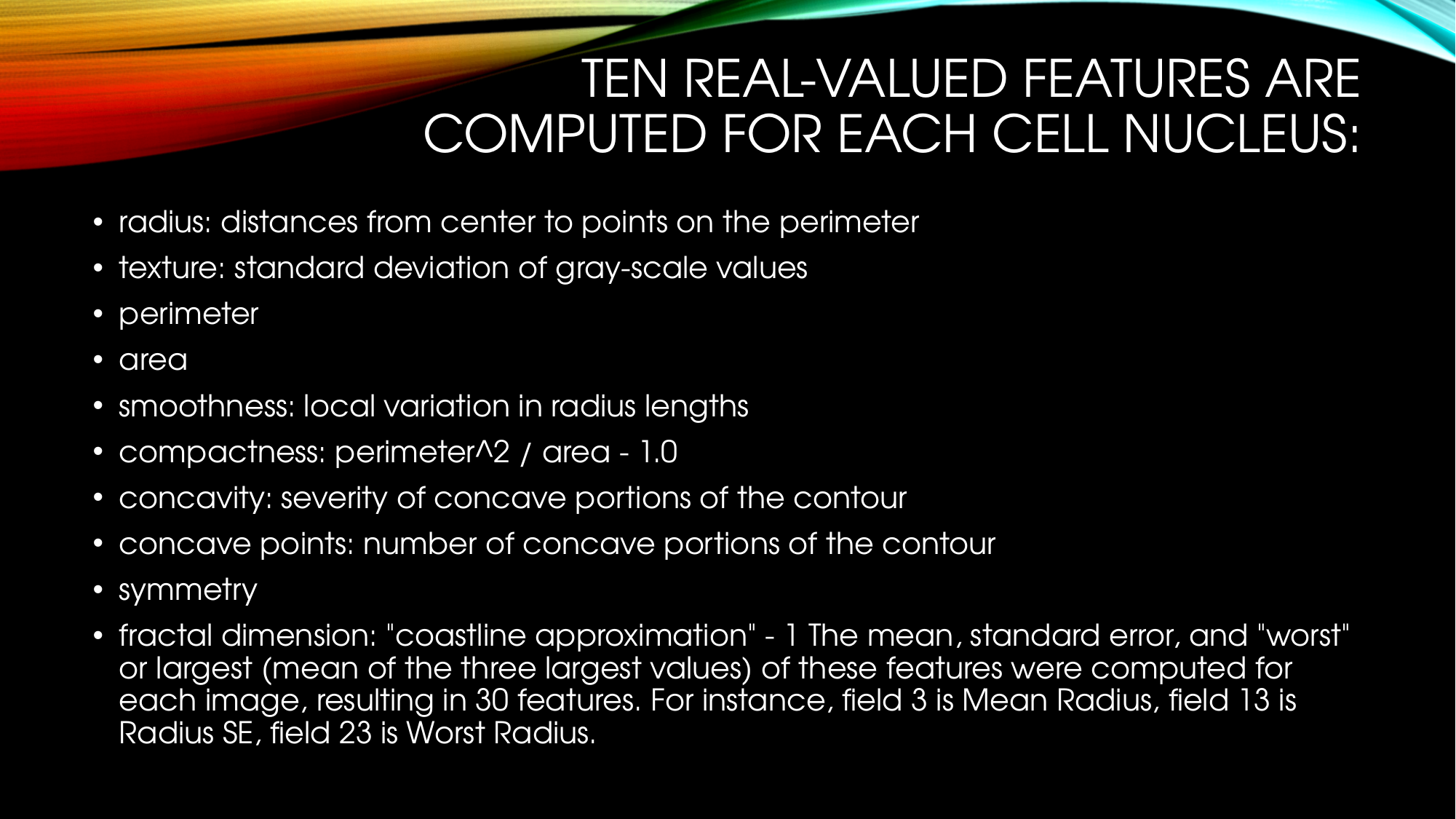

# Ten real-valued features are computed for each cell nucleus:
radius: distances from center to points on the perimeter
texture: standard deviation of gray-scale values
perimeter
area
smoothness: local variation in radius lengths
compactness: perimeter^2 / area - 1.0
concavity: severity of concave portions of the contour
concave points: number of concave portions of the contour
symmetry
fractal dimension: "coastline approximation" - 1 The mean, standard error, and "worst" or largest (mean of the three largest values) of these features were computed for each image, resulting in 30 features. For instance, field 3 is Mean Radius, field 13 is Radius SE, field 23 is Worst Radius.